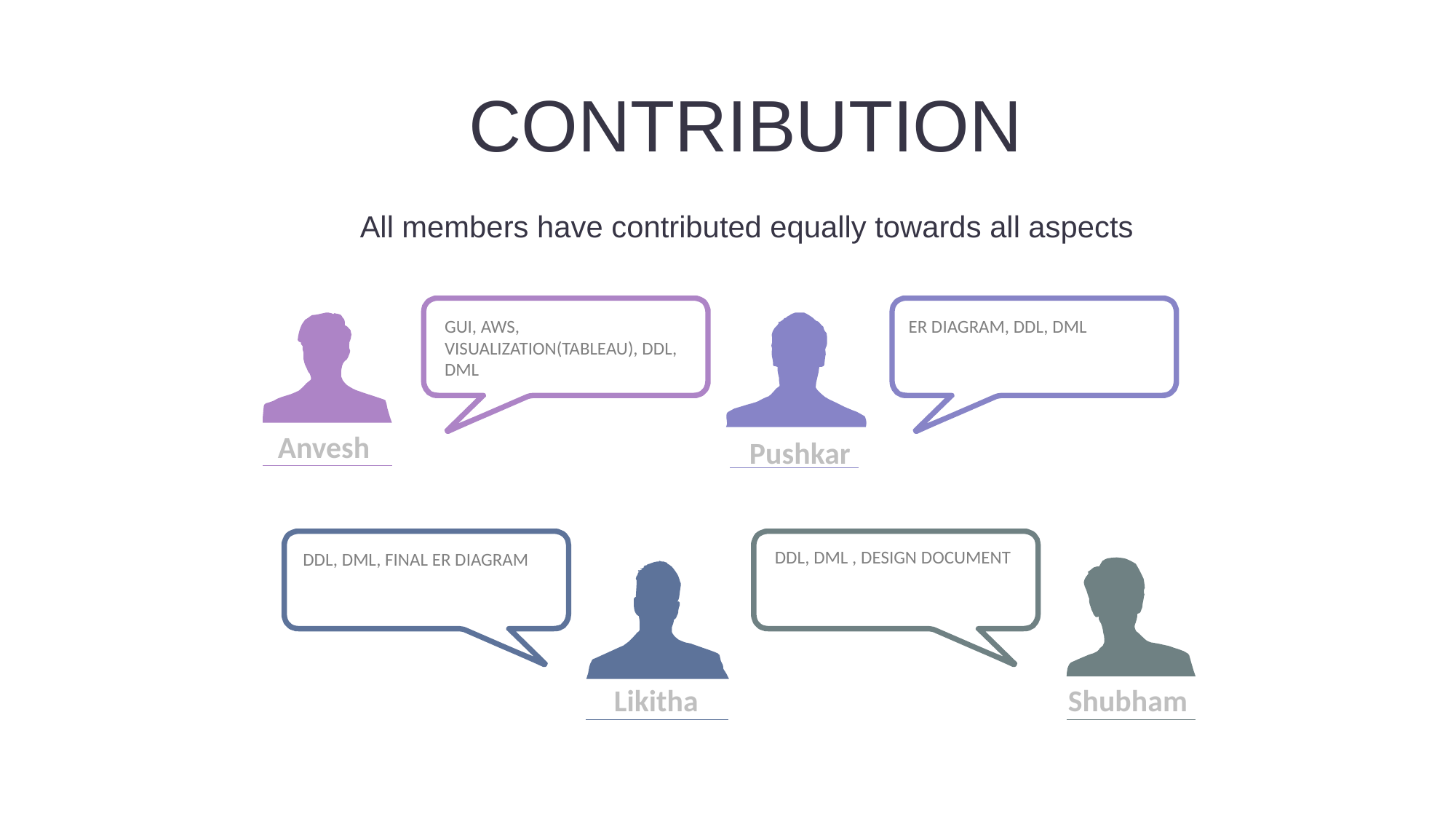

CONTRIBUTION
# All members have contributed equally towards all aspects

GUI, AWS, VISUALIZATION(TABLEAU), DDL, DML

ER DIAGRAM, DDL, DML

Pushkar

Anvesh

DDL, DML, FINAL ER DIAGRAM

Likitha

DDL, DML , DESIGN DOCUMENT

Shubham